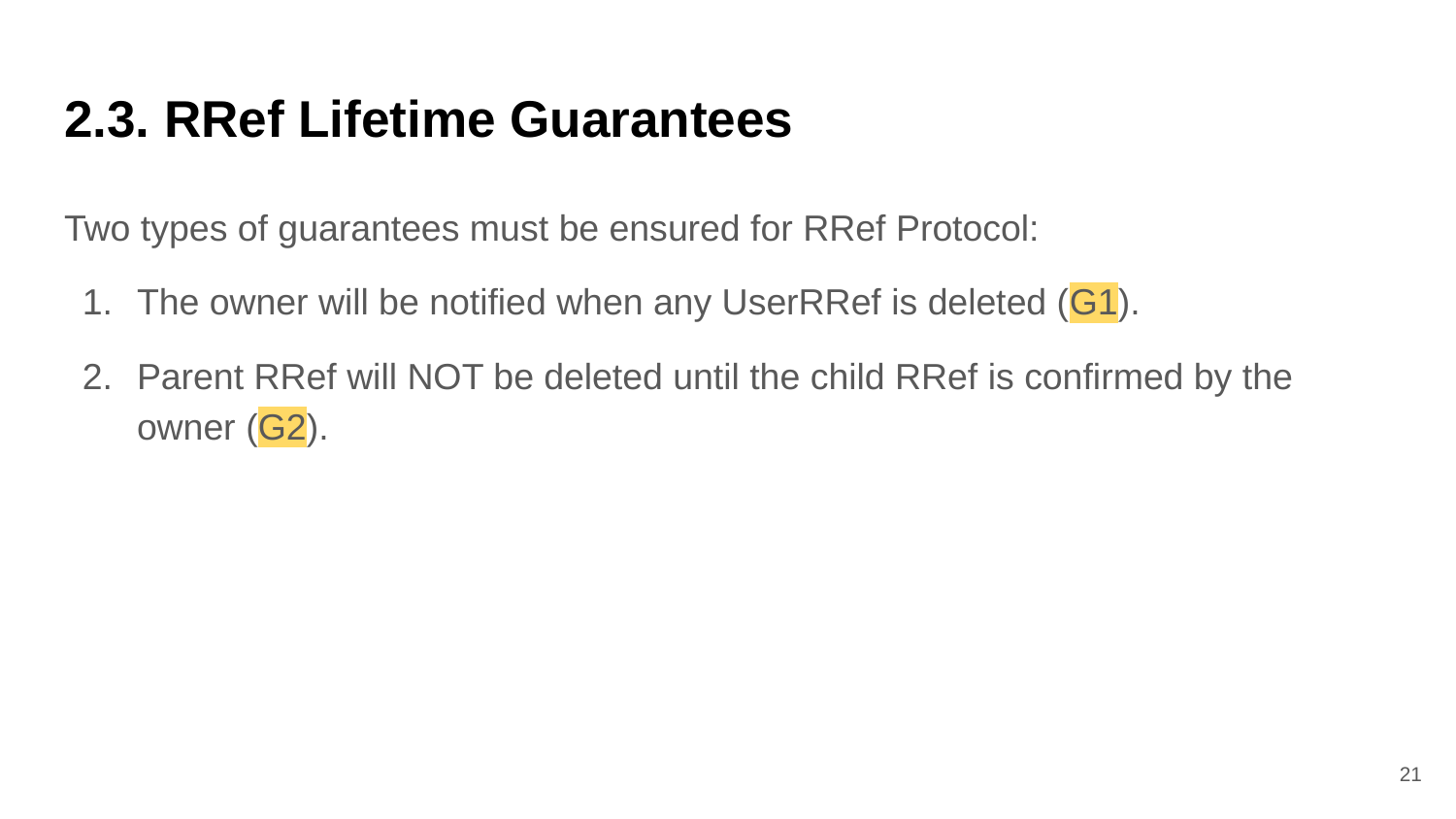

# 2.3. RRef Lifetime Guarantees
Two types of guarantees must be ensured for RRef Protocol:
The owner will be notified when any UserRRef is deleted (G1).
Parent RRef will NOT be deleted until the child RRef is confirmed by the owner (G2).
21